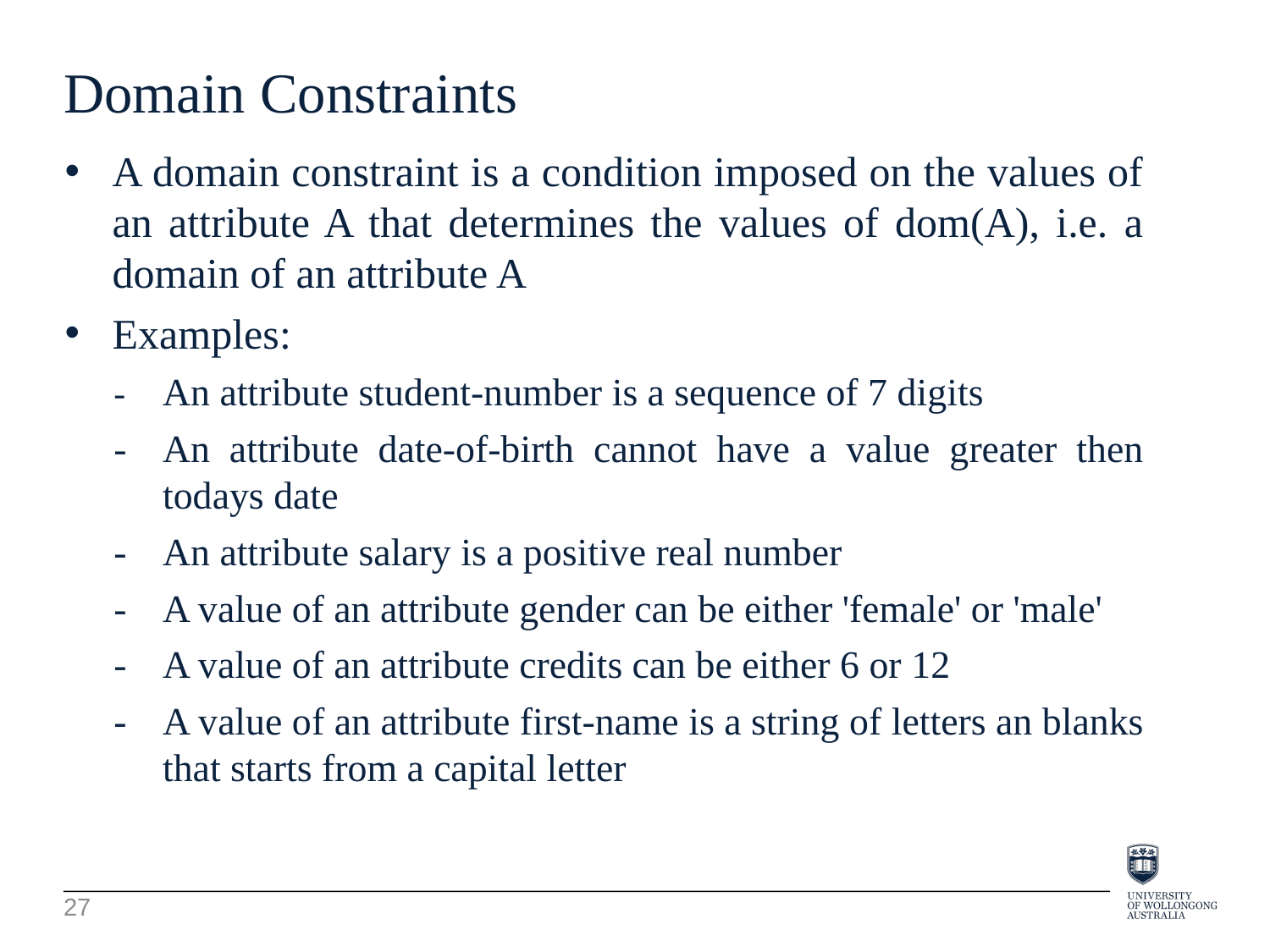

Domain Constraints
A domain constraint is a condition imposed on the values of an attribute A that determines the values of dom(A), i.e. a domain of an attribute A
Examples:
-	An attribute student-number is a sequence of 7 digits
-	An attribute date-of-birth cannot have a value greater then todays date
-	An attribute salary is a positive real number
-	A value of an attribute gender can be either 'female' or 'male'
-	A value of an attribute credits can be either 6 or 12
-	A value of an attribute first-name is a string of letters an blanks that starts from a capital letter

27